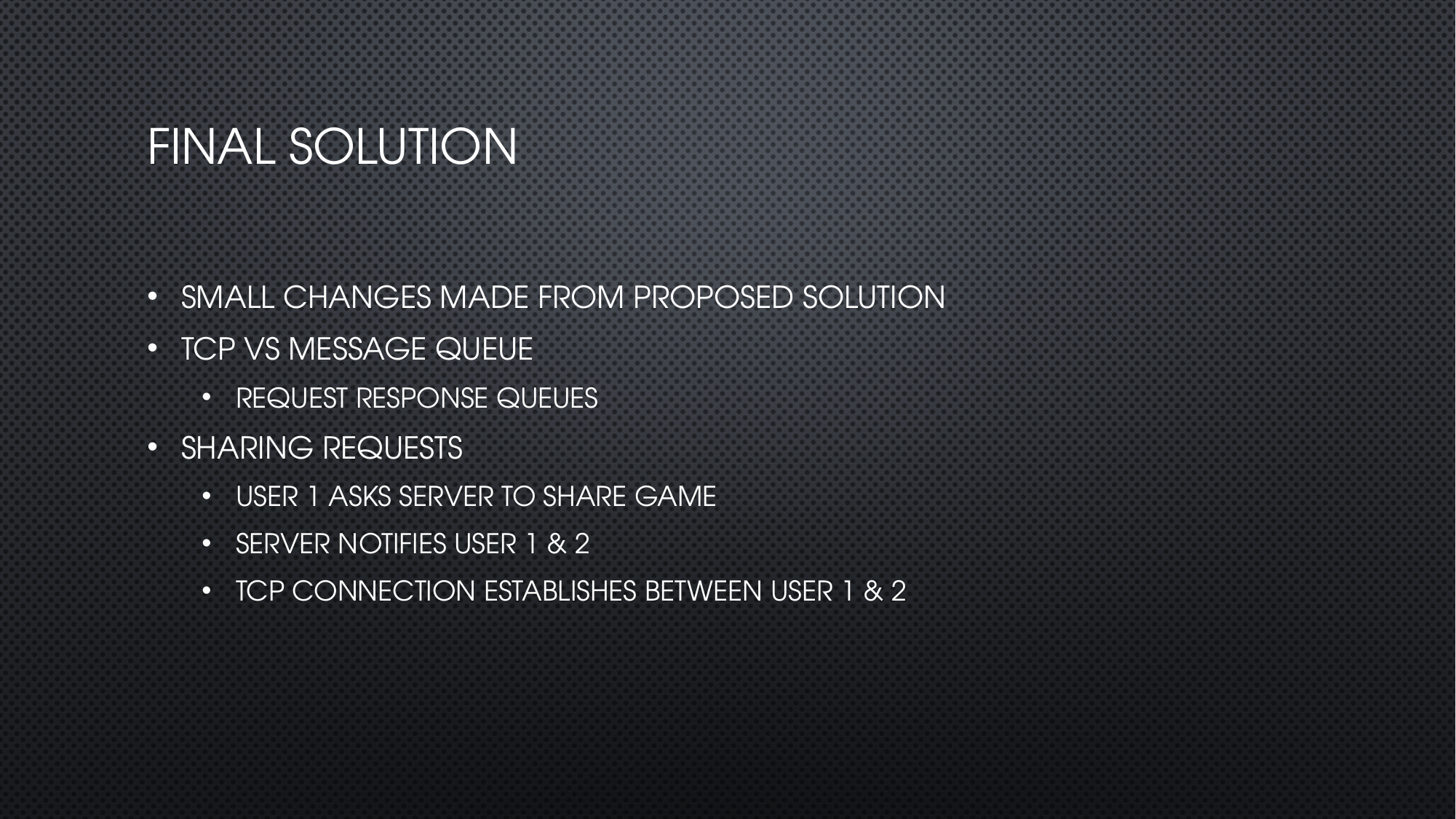

# Final Solution
Small changes made from proposed solution
TCP vs Message Queue
Request Response Queues
Sharing requests
User 1 asks server to share game
Server notifies User 1 & 2
TCP connection establishes between User 1 & 2